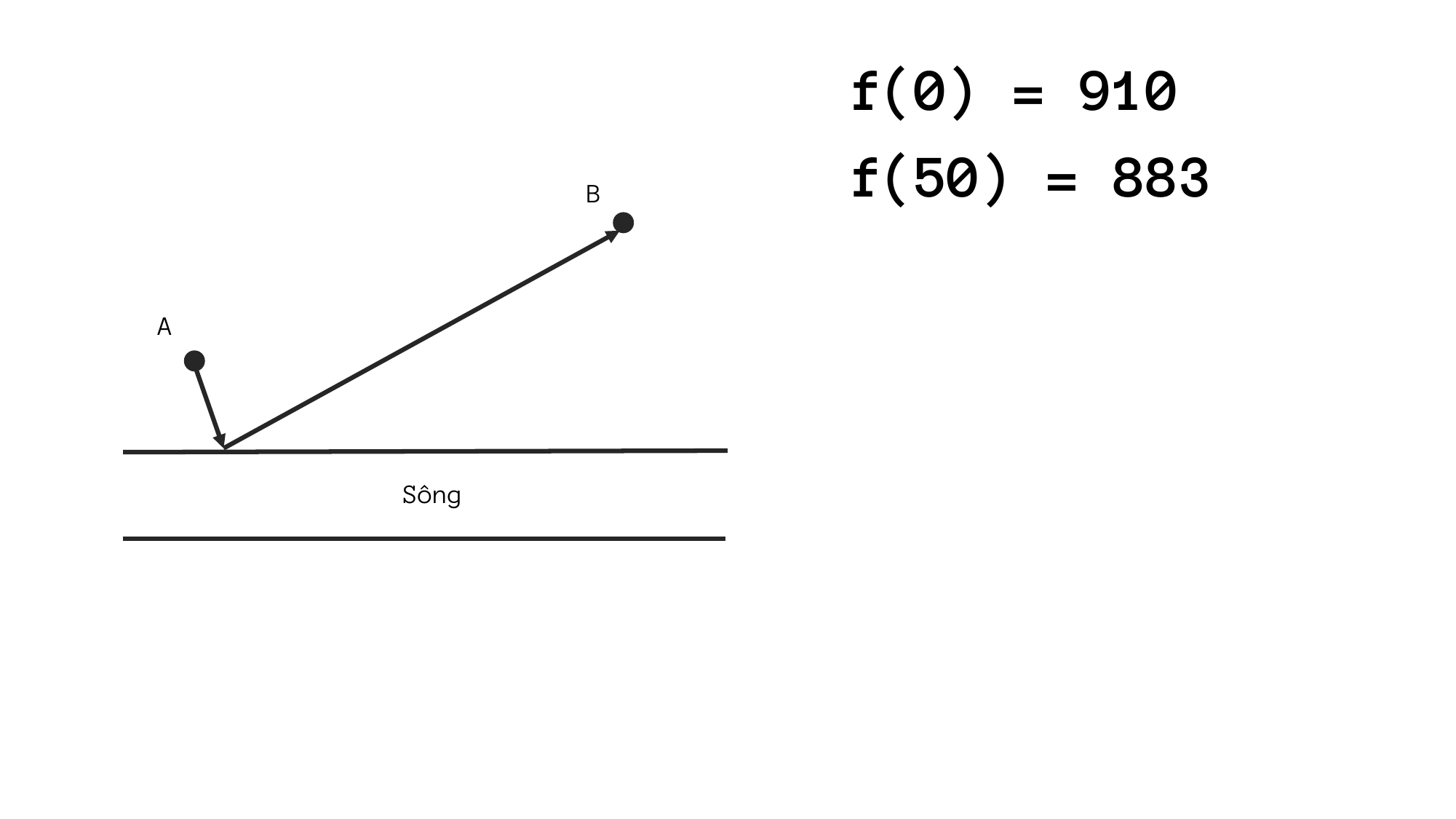

f(0) = 910
f(50) = 883
B

A

Sông